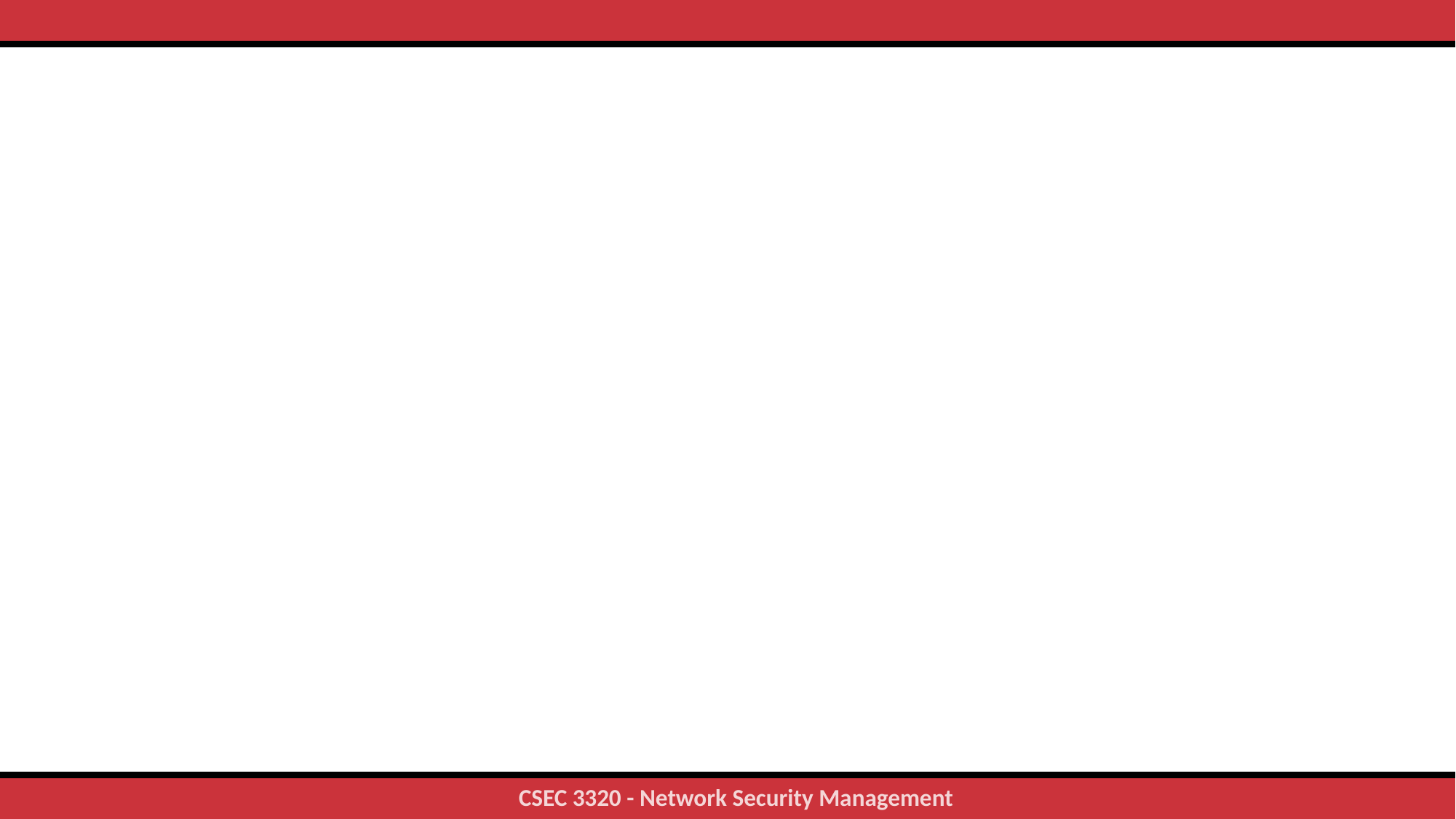

#

42
CSEC 3320 - Network Security Management